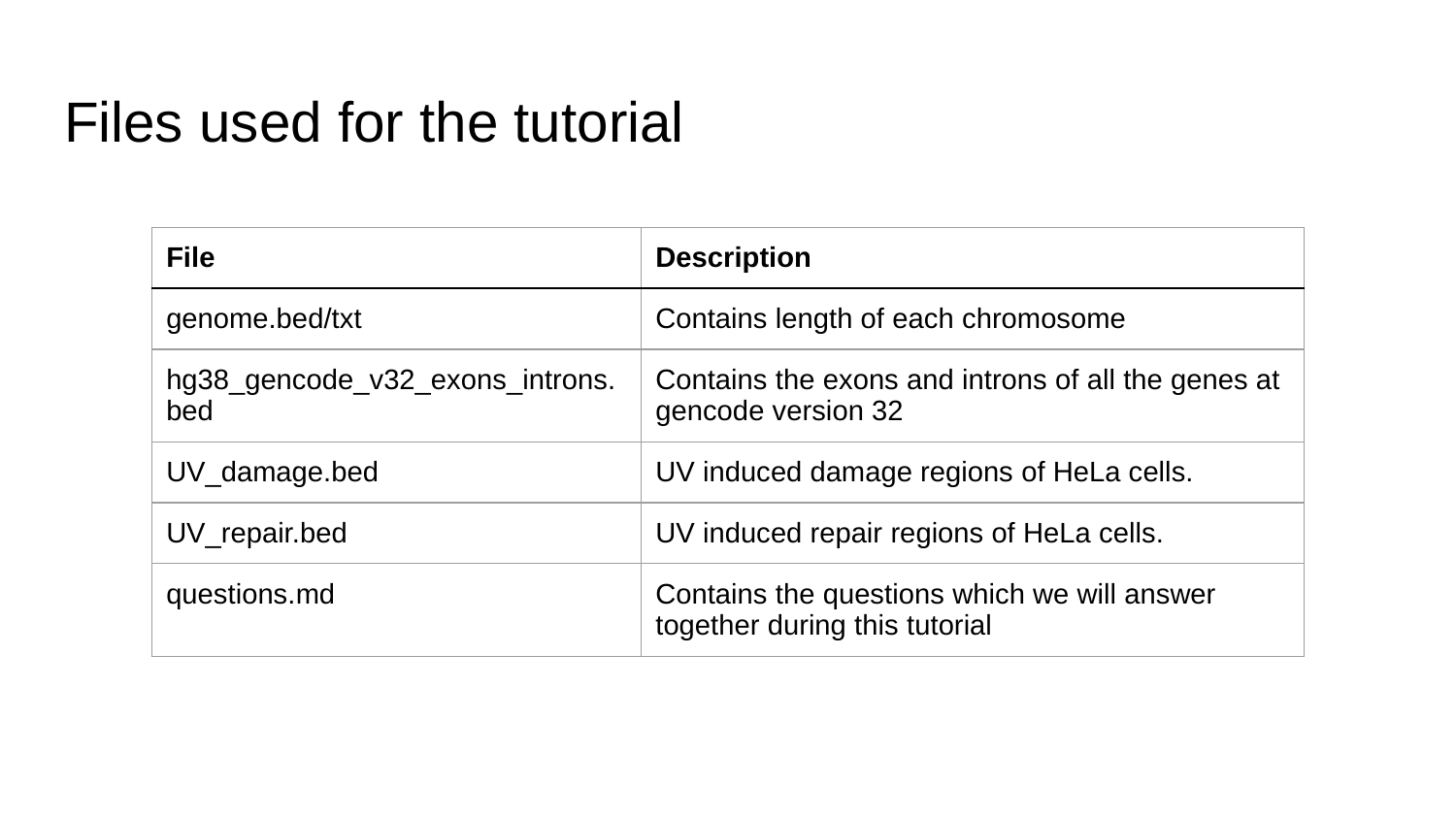

# Files used for the tutorial
| File | Description |
| --- | --- |
| genome.bed/txt | Contains length of each chromosome |
| hg38\_gencode\_v32\_exons\_introns.bed | Contains the exons and introns of all the genes at gencode version 32 |
| UV\_damage.bed | UV induced damage regions of HeLa cells. |
| UV\_repair.bed | UV induced repair regions of HeLa cells. |
| questions.md | Contains the questions which we will answer together during this tutorial |